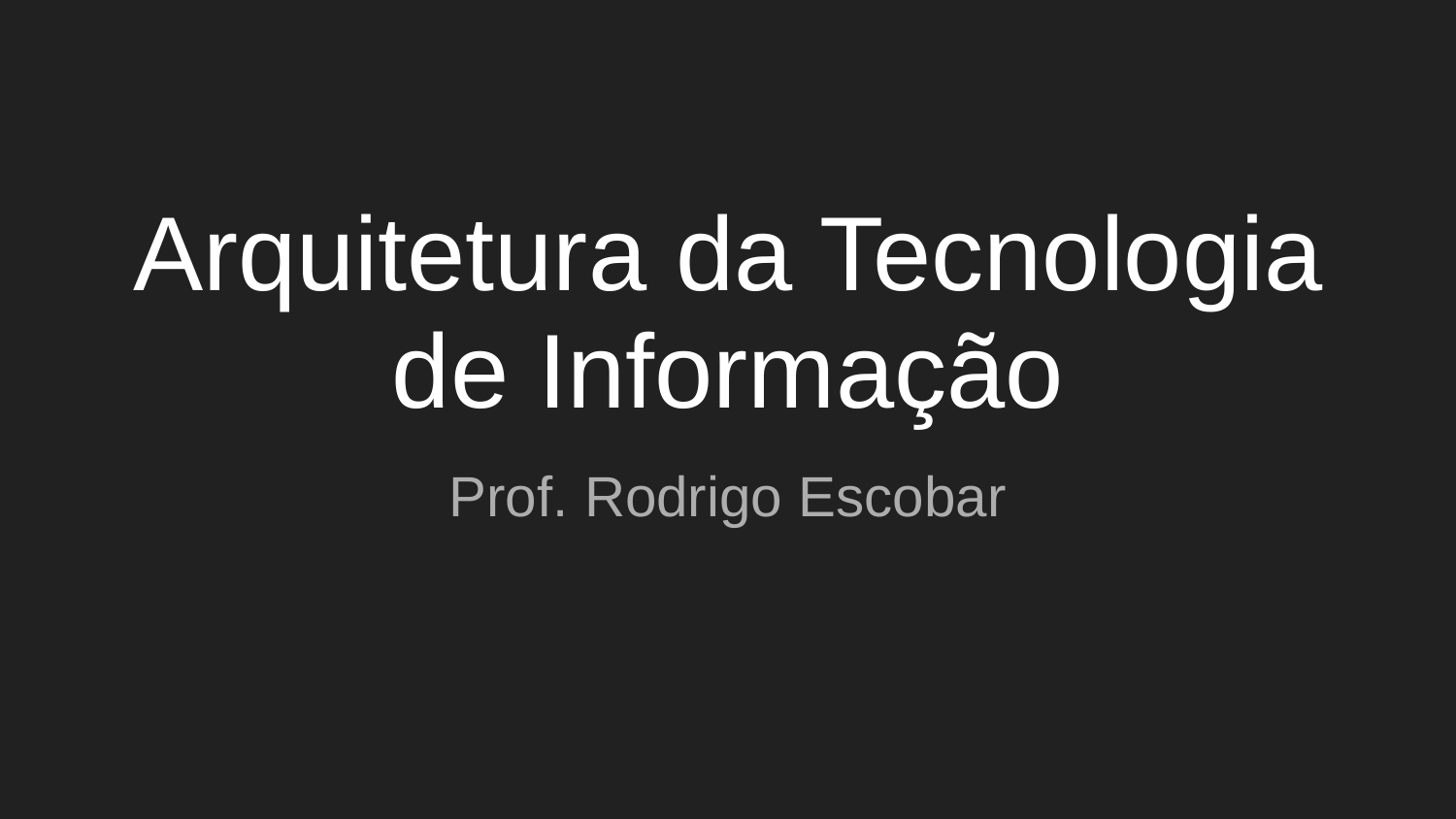

# Arquitetura da Tecnologia de Informação
Prof. Rodrigo Escobar